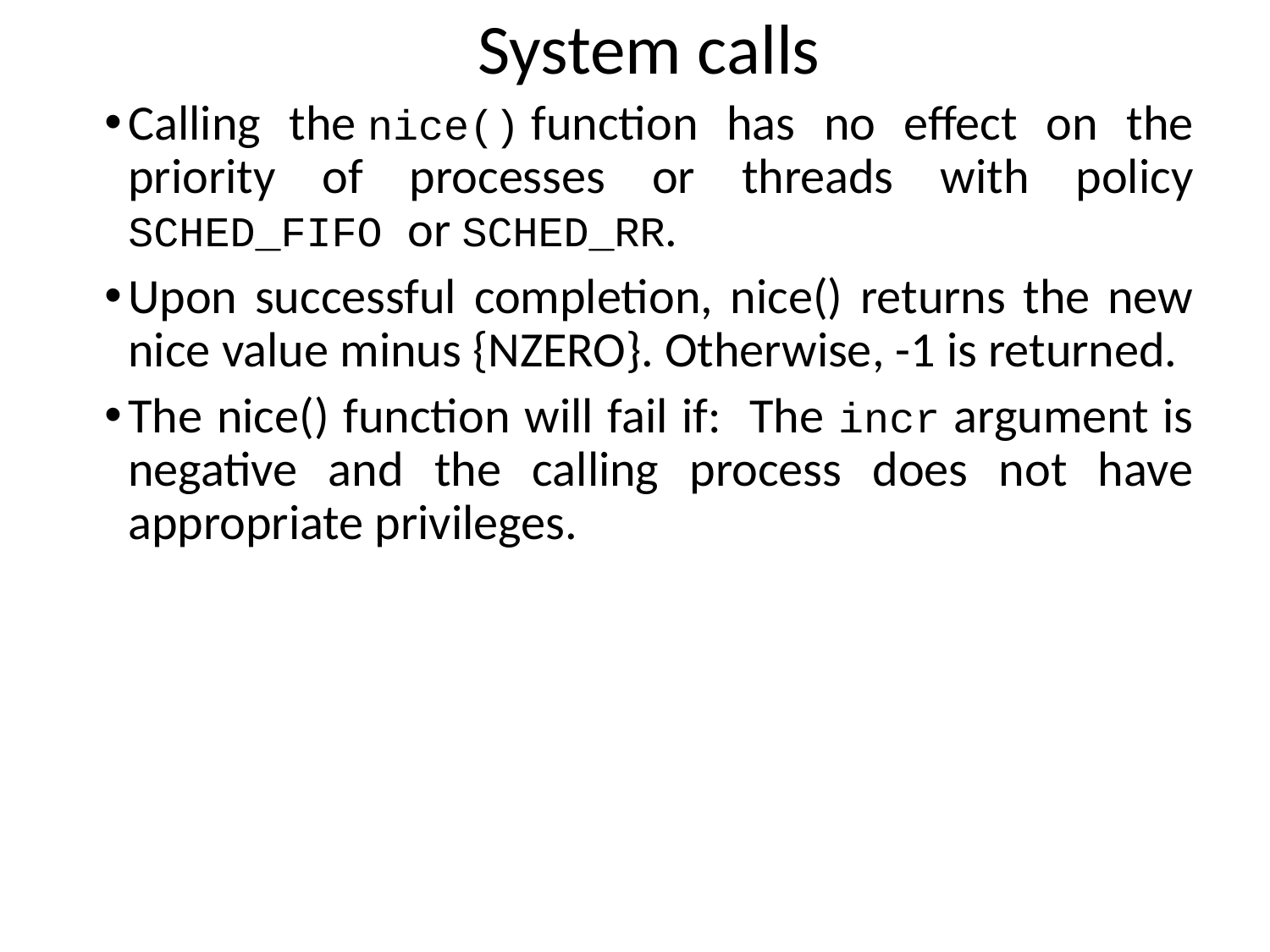

# System calls
Calling the nice() function has no effect on the priority of processes or threads with policy SCHED_FIFO or SCHED_RR.
Upon successful completion, nice() returns the new nice value minus {NZERO}. Otherwise, -1 is returned.
The nice() function will fail if:  The incr argument is negative and the calling process does not have appropriate privileges.